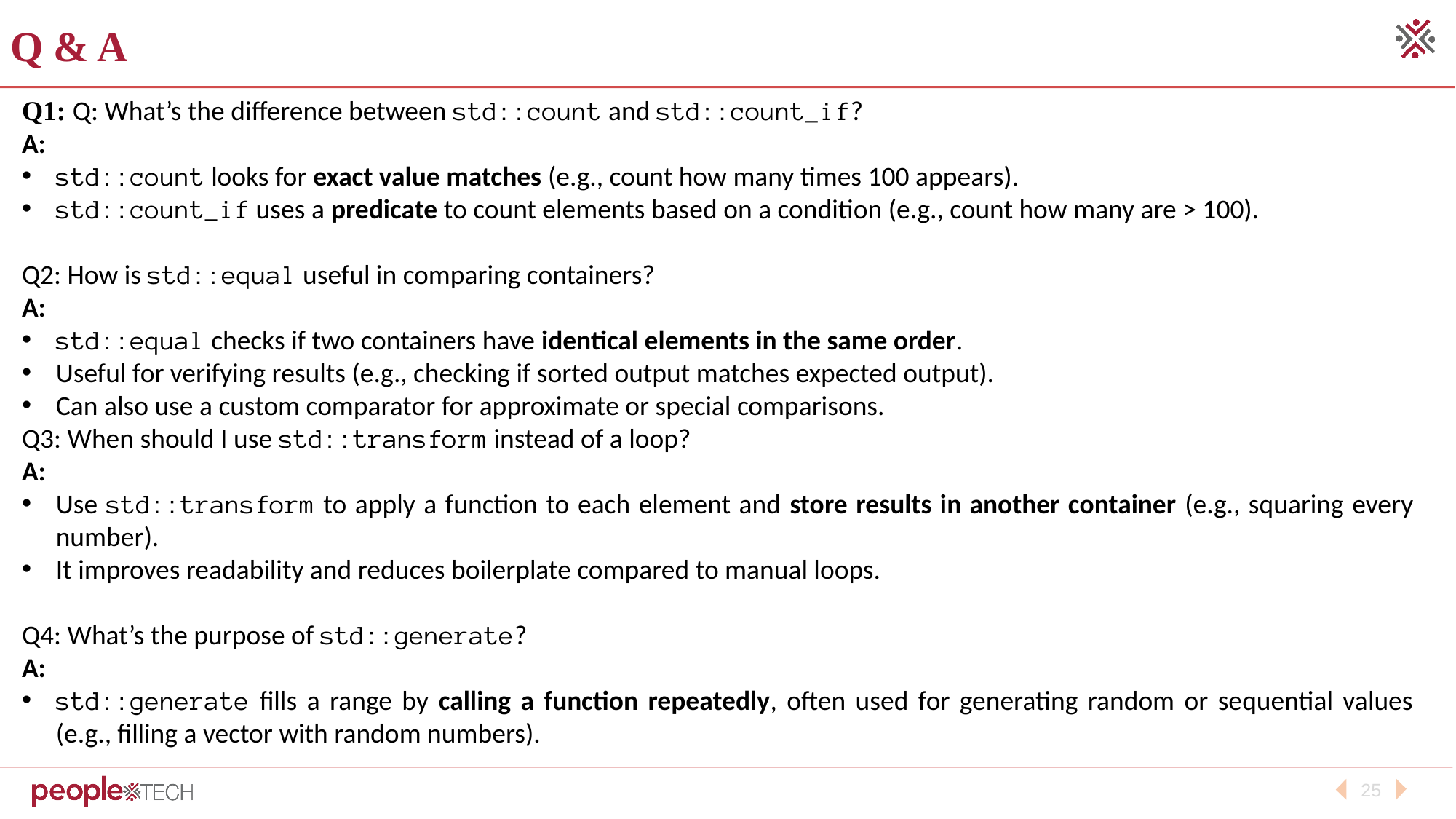

Q & A

Q1: Q: What’s the difference between std::count and std::count_if?
A:
std::count looks for exact value matches (e.g., count how many times 100 appears).
std::count_if uses a predicate to count elements based on a condition (e.g., count how many are > 100).

Q2: How is std::equal useful in comparing containers?
A:
std::equal checks if two containers have identical elements in the same order.
Useful for verifying results (e.g., checking if sorted output matches expected output).
Can also use a custom comparator for approximate or special comparisons.
Q3: When should I use std::transform instead of a loop?
A:
Use std::transform to apply a function to each element and store results in another container (e.g., squaring every number).
It improves readability and reduces boilerplate compared to manual loops.

Q4: What’s the purpose of std::generate?
A:
std::generate fills a range by calling a function repeatedly, often used for generating random or sequential values (e.g., filling a vector with random numbers).